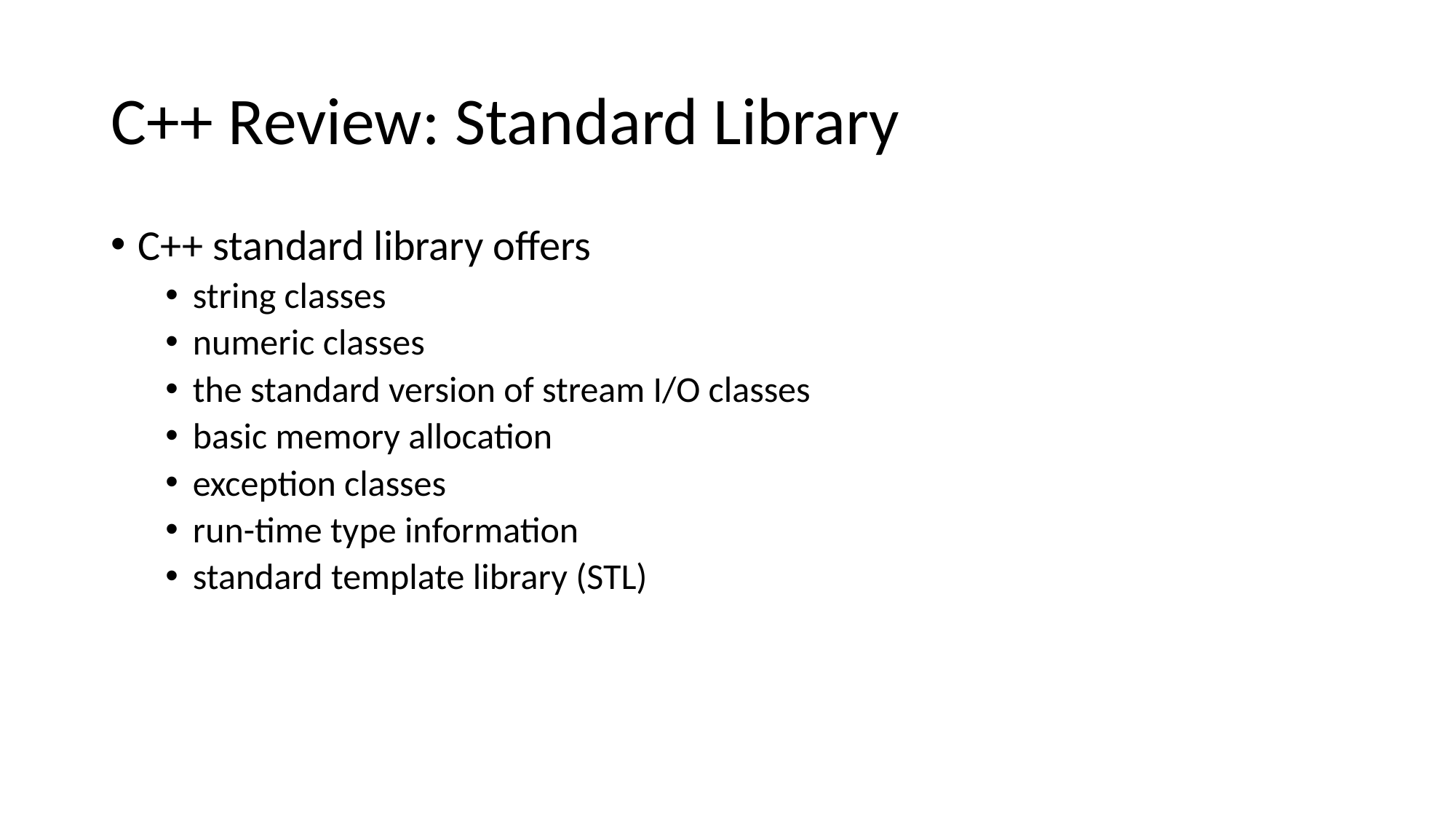

# C++ Review: Standard Library
C++ standard library offers
string classes
numeric classes
the standard version of stream I/O classes
basic memory allocation
exception classes
run-time type information
standard template library (STL)